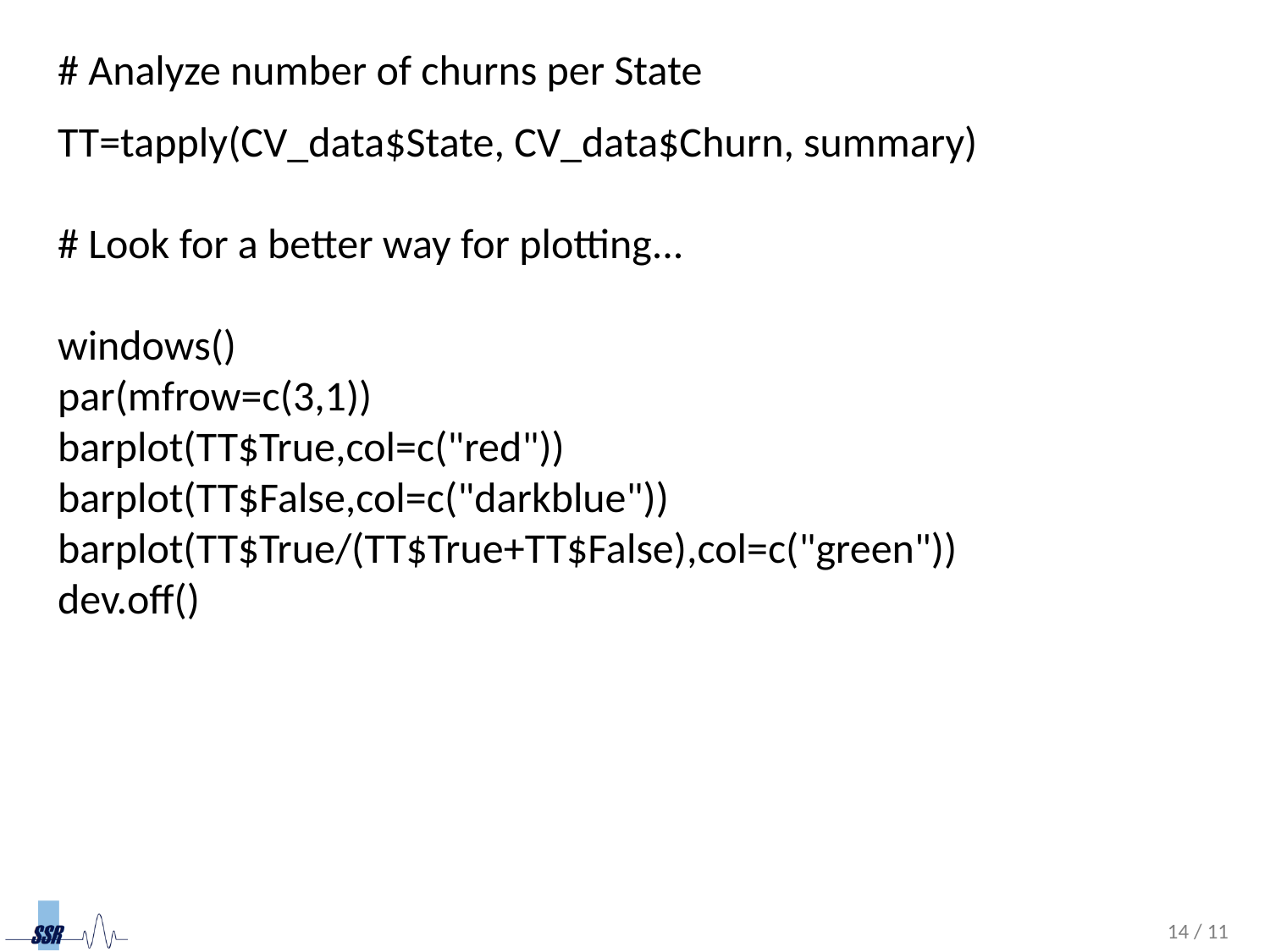

# Analyze number of churns per State
TT=tapply(CV_data$State, CV_data$Churn, summary)

# Look for a better way for plotting...

windows()
par(mfrow=c(3,1))
barplot(TT$True,col=c("red"))
barplot(TT$False,col=c("darkblue"))
barplot(TT$True/(TT$True+TT$False),col=c("green"))
dev.off()